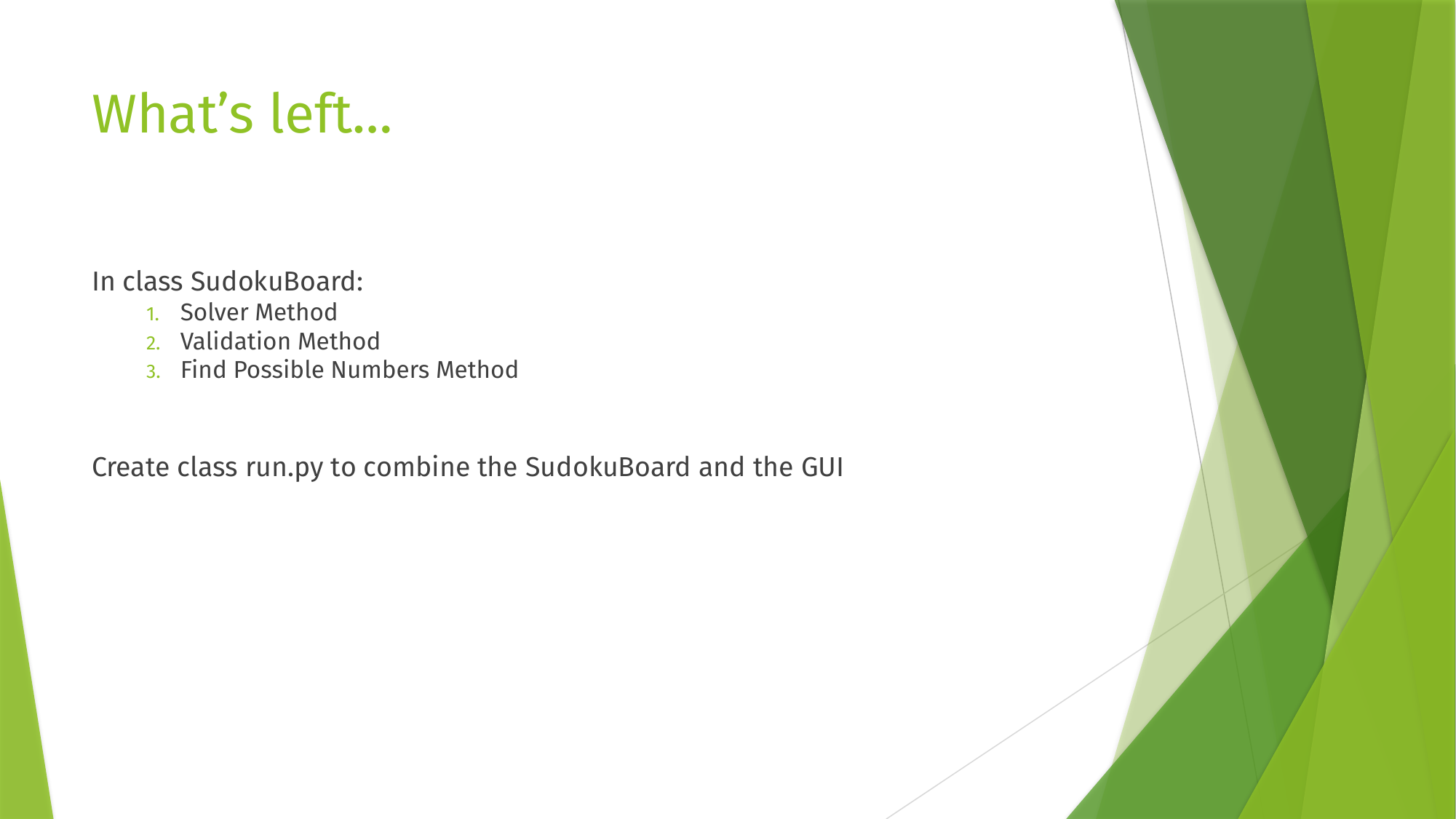

# What’s left…
In class SudokuBoard:
Solver Method
Validation Method
Find Possible Numbers Method

Create class run.py to combine the SudokuBoard and the GUI